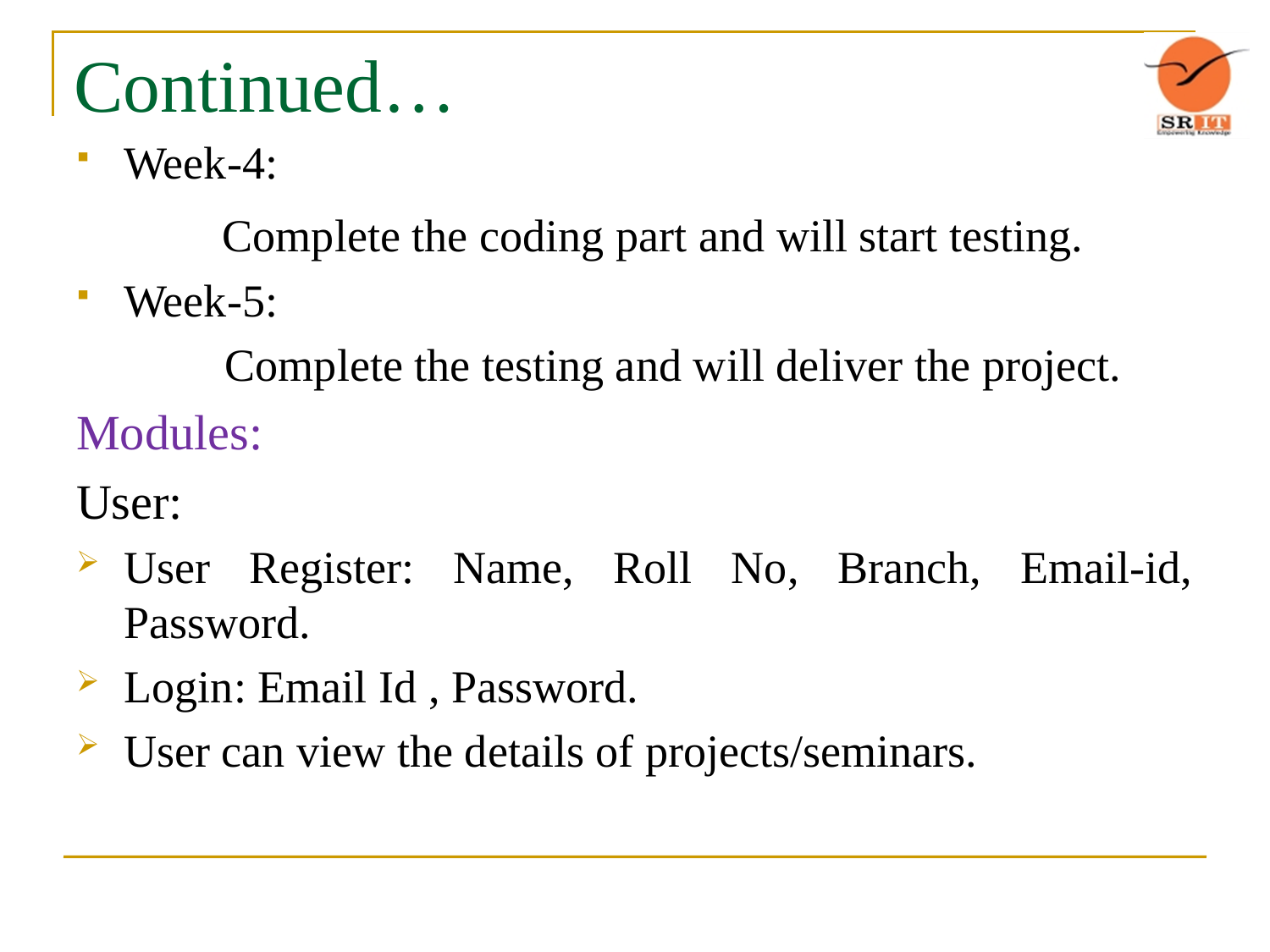

# Continued…
Week-4:
          Complete the coding part and will start testing.
Week-5:
             Complete the testing and will deliver the project.
Modules:
User:
User Register: Name, Roll No, Branch, Email-id, Password.
Login: Email Id , Password.
User can view the details of projects/seminars.